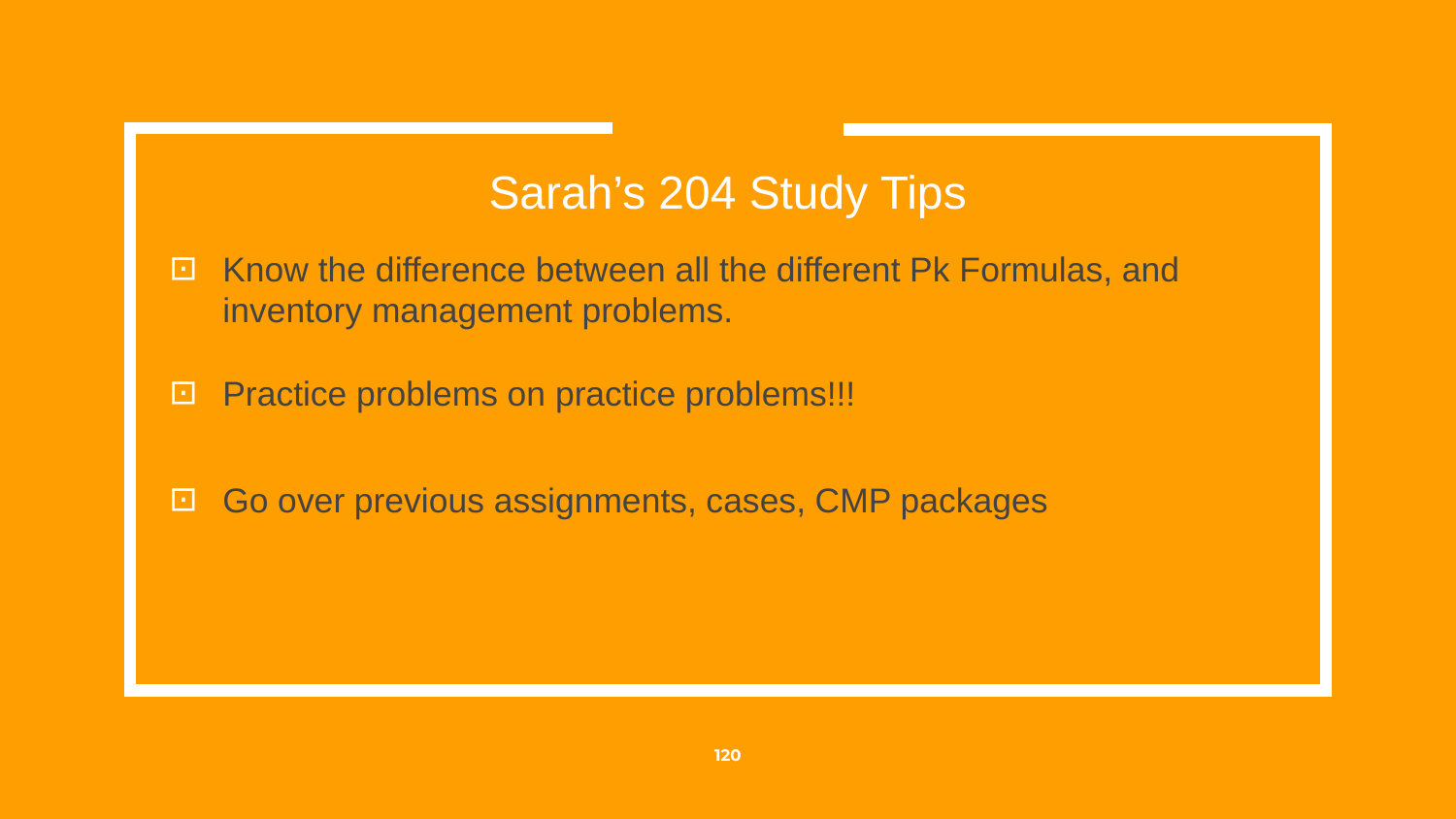

Sarah’s 204 Study Tips
Know the difference between all the different Pk Formulas, and inventory management problems.

Practice problems on practice problems!!!

Go over previous assignments, cases, CMP packages

120